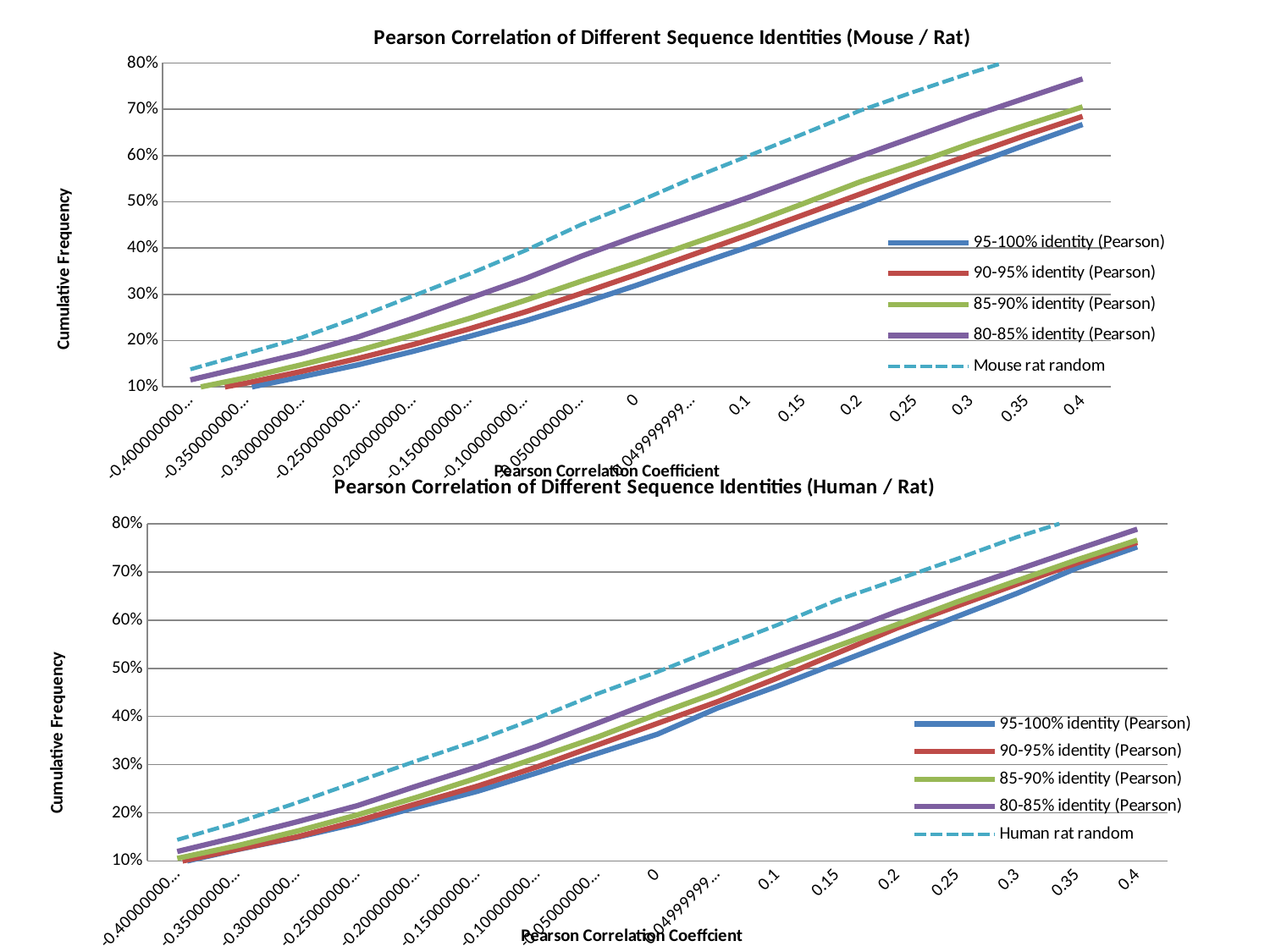

### Chart: Pearson Correlation of Different Sequence Identities (Mouse / Rat)

| Category | 95-100% identity (Pearson) | 90-95% identity (Pearson) | 85-90% identity (Pearson) | 80-85% identity (Pearson) | Mouse rat random |
|---|---|---|---|---|---|
| -0.40000000000000102 | 0.0770541887763306 | 0.08680897646414888 | 0.0955194919738931 | 0.11507128309572301 | 0.13791518216296977 |
| -0.35000000000000098 | 0.0974433188615533 | 0.10810071154898741 | 0.11968601164226494 | 0.1437299970904859 | 0.17193426042983564 |
| -0.30000000000000099 | 0.1219810258884065 | 0.13357963875205253 | 0.14808608220144645 | 0.17297061390747745 | 0.20687277324445466 |
| -0.250000000000001 | 0.1476121562952243 | 0.16135741652983032 | 0.17816193332157346 | 0.20773930753564154 | 0.2503160556257901 |
| -0.20000000000000101 | 0.17700594950956747 | 0.19168035030103997 | 0.21211853942494266 | 0.2484725050916497 | 0.2969773589242616 |
| -0.15000000000000099 | 0.20903682264029586 | 0.22536945812807882 | 0.24783912506614925 | 0.2915333139365726 | 0.3438685208596713 |
| -0.100000000000001 | 0.24254703328509405 | 0.2619321291735085 | 0.28699947080613863 | 0.33386674425370966 | 0.3944374209860936 |
| -5.0000000000000898E-2 | 0.27978774722624217 | 0.30164203612479473 | 0.3280119950608573 | 0.38201920279313356 | 0.4502930697620963 |
| 0 | 0.31956906255024925 | 0.34288451012588944 | 0.3677897336390898 | 0.4258073901658423 | 0.4986783128376049 |
| 4.9999999999998997E-2 | 0.3614085865894838 | 0.38541324575807334 | 0.409772446639619 | 0.4672679662496363 | 0.5509711527410642 |
| 0.1 | 0.40237980382698185 | 0.42837985769020254 | 0.4513141647556888 | 0.5090194937445447 | 0.5988966785426962 |
| 0.15 | 0.4465348126708474 | 0.47203065134099614 | 0.4963838419474334 | 0.5536805353505965 | 0.6471669922997356 |
| 0.2 | 0.48995015275767806 | 0.5161466885604816 | 0.5426883048156641 | 0.5980506255455339 | 0.6965865992414665 |
| 0.25 | 0.5357131371603152 | 0.5601532567049808 | 0.5832598341859234 | 0.6411114343904568 | 0.7387656591196414 |
| 0.3 | 0.5794500723589001 | 0.6019430760810072 | 0.6264773328629388 | 0.6846086703520512 | 0.7787610619469026 |
| 0.35 | 0.6239909953368709 | 0.6444991789819376 | 0.6663432704180632 | 0.7251963922025022 | 0.816457878404781 |
| 0.4 | 0.666988261778421 | 0.6846743295019158 | 0.7051508202504851 | 0.765638638347396 | 0.853005401677968 |

### Chart: Pearson Correlation of Different Sequence Identities (Human / Rat)

| Category | 95-100% identity (Pearson) | 90-95% identity (Pearson) | 85-90% identity (Pearson) | 80-85% identity (Pearson) | Human rat random |
|---|---|---|---|---|---|
| -0.40000000000000102 | 0.0953330674112485 | 0.09766237841229997 | 0.10540310038629408 | 0.11975435005117707 | 0.14395680147058823 |
| -0.35000000000000098 | 0.12365376944555245 | 0.12417634138688421 | 0.13169116540410375 | 0.14966450585693164 | 0.18003216911764705 |
| -0.30000000000000099 | 0.1491822895891504 | 0.15014119861939126 | 0.16204284352581147 | 0.18145115432730582 | 0.2211626838235294 |
| -0.250000000000001 | 0.17790187475069805 | 0.1830875431440226 | 0.19560527768022876 | 0.21488684180598203 | 0.2649356617647059 |
| -0.20000000000000101 | 0.21220582369365776 | 0.21932852212111703 | 0.2324788039933778 | 0.2558284999431366 | 0.3083639705882353 |
| -0.15000000000000099 | 0.2445153570003989 | 0.2551772827110135 | 0.27246275021321426 | 0.2952917093142272 | 0.3502987132352941 |
| -0.100000000000001 | 0.28320702034303946 | 0.29549733291496705 | 0.31430291476446093 | 0.3382804503582395 | 0.3968290441176471 |
| -5.0000000000000898E-2 | 0.32309533306741123 | 0.3406024474427361 | 0.3569959363868961 | 0.3858751279426817 | 0.4469209558823529 |
| 0 | 0.362983645791783 | 0.3854722309381864 | 0.4045552601214067 | 0.4338678494256795 | 0.49230238970588236 |
| 4.9999999999998997E-2 | 0.4172317510969286 | 0.43049890178851585 | 0.45005769327246276 | 0.479870351415899 | 0.5418198529411765 |
| 0.1 | 0.4627044276027124 | 0.4795262001882648 | 0.4989715547082727 | 0.5253610826794041 | 0.5897288602941176 |
| 0.15 | 0.5109692859992022 | 0.5314559146532789 | 0.5461295339386947 | 0.5702263163880359 | 0.6414292279411765 |
| 0.2 | 0.5588352612684483 | 0.5836994038280514 | 0.5910299503336176 | 0.6179915842147162 | 0.6841681985294118 |
| 0.25 | 0.6074990027921819 | 0.6293536240978977 | 0.6377865850599508 | 0.6617195496417605 | 0.7273667279411765 |
| 0.3 | 0.6557638611886717 | 0.6745371823031063 | 0.6817839763206742 | 0.7042533833731377 | 0.7725183823529411 |
| 0.35 | 0.7084164339848424 | 0.7184656416692815 | 0.7251793508252646 | 0.7467872171045149 | 0.8116957720588235 |
| 0.4 | 0.7518946948544076 | 0.7612174458738625 | 0.7660161541162895 | 0.788695553281019 | 0.8445542279411765 |